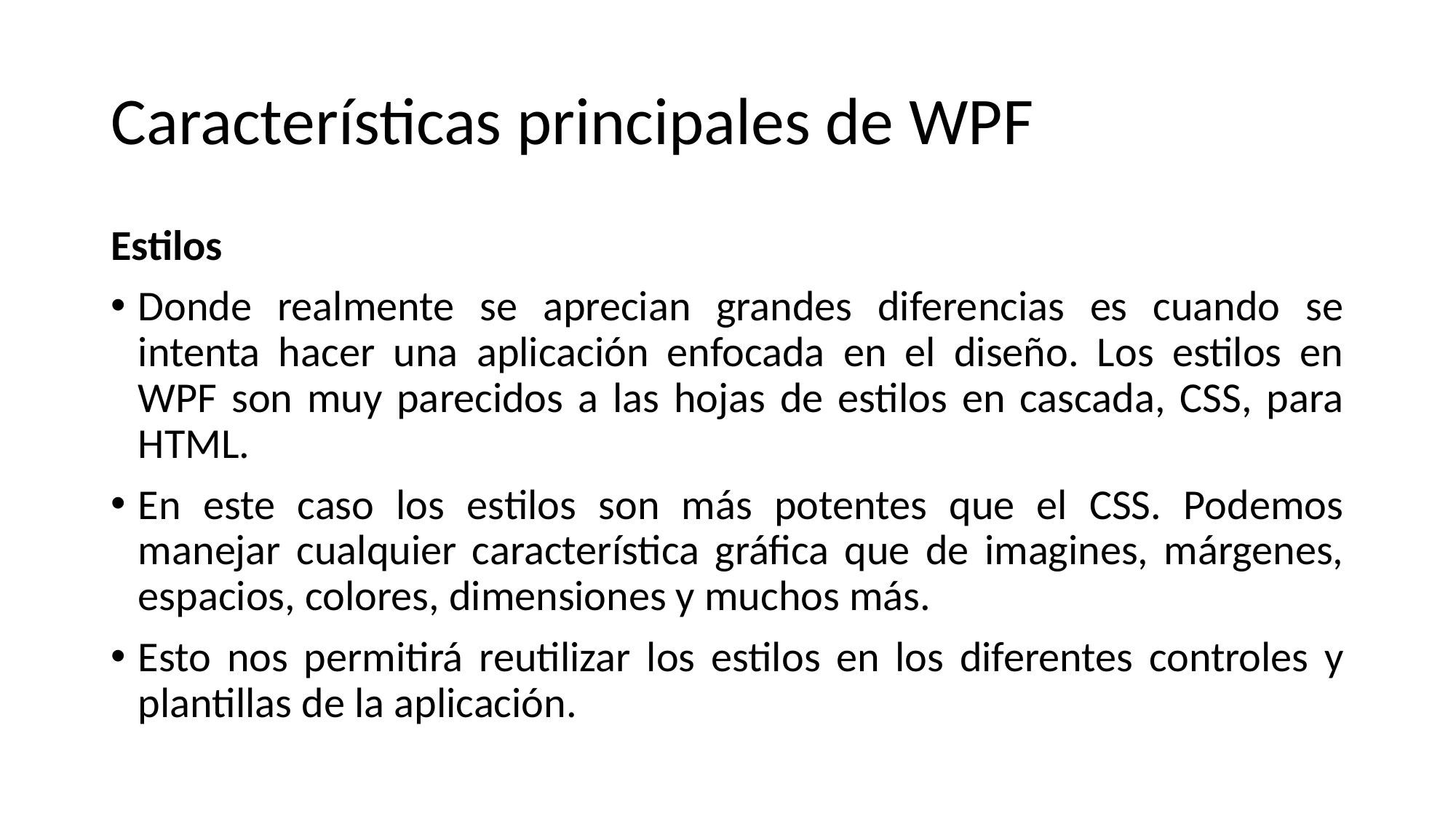

# Características principales de WPF
Estilos
Donde realmente se aprecian grandes diferencias es cuando se intenta hacer una aplicación enfocada en el diseño. Los estilos en WPF son muy parecidos a las hojas de estilos en cascada, CSS, para HTML.
En este caso los estilos son más potentes que el CSS. Podemos manejar cualquier característica gráfica que de imagines, márgenes, espacios, colores, dimensiones y muchos más.
Esto nos permitirá reutilizar los estilos en los diferentes controles y plantillas de la aplicación.